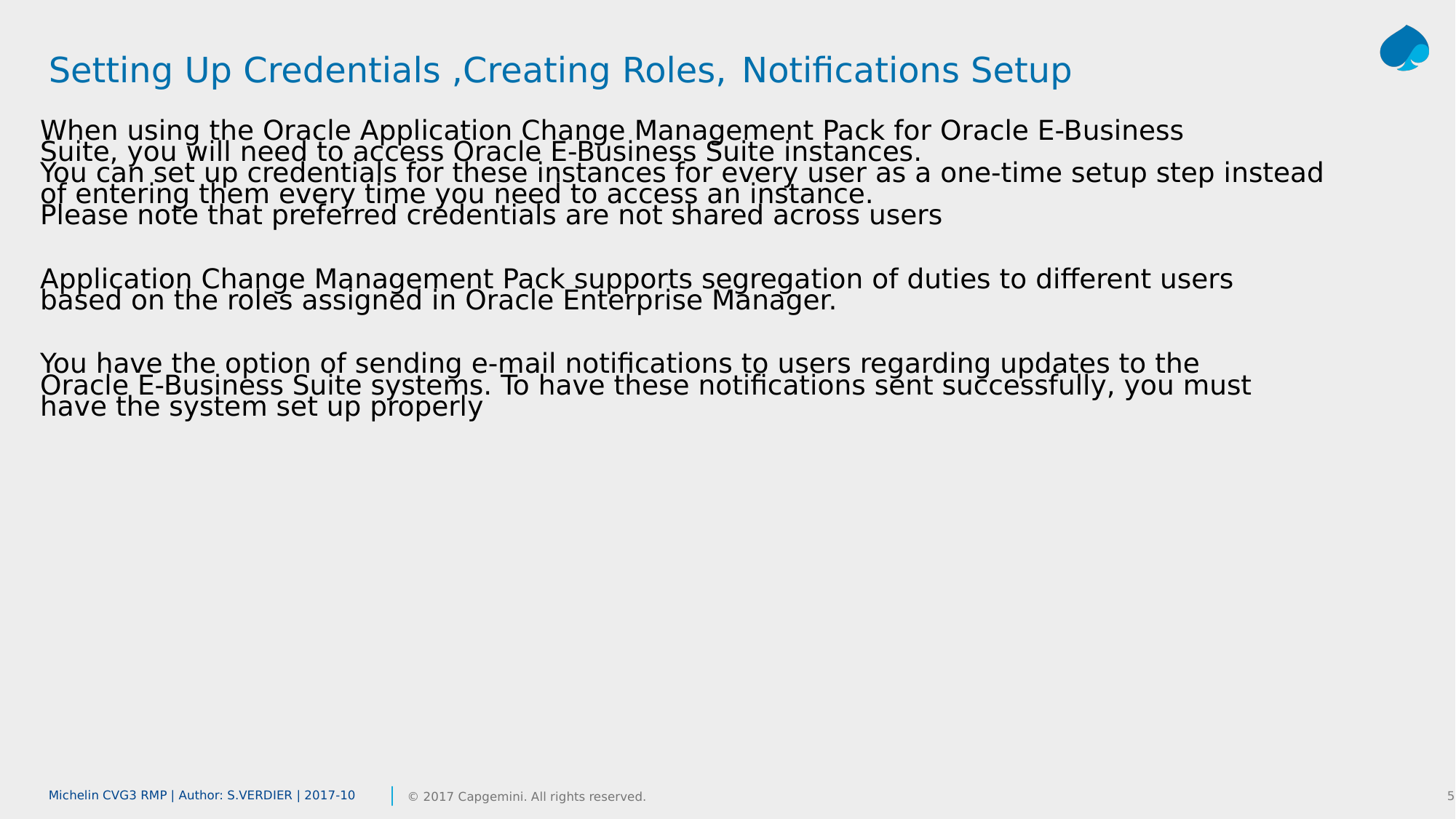

# Setting Up Credentials ,Creating Roles, Notifications Setup

When using the Oracle Application Change Management Pack for Oracle E-Business
Suite, you will need to access Oracle E-Business Suite instances.
You can set up credentials for these instances for every user as a one-time setup step instead of entering them every time you need to access an instance.
Please note that preferred credentials are not shared across users

Application Change Management Pack supports segregation of duties to different users
based on the roles assigned in Oracle Enterprise Manager.

You have the option of sending e-mail notifications to users regarding updates to the
Oracle E-Business Suite systems. To have these notifications sent successfully, you must
have the system set up properly